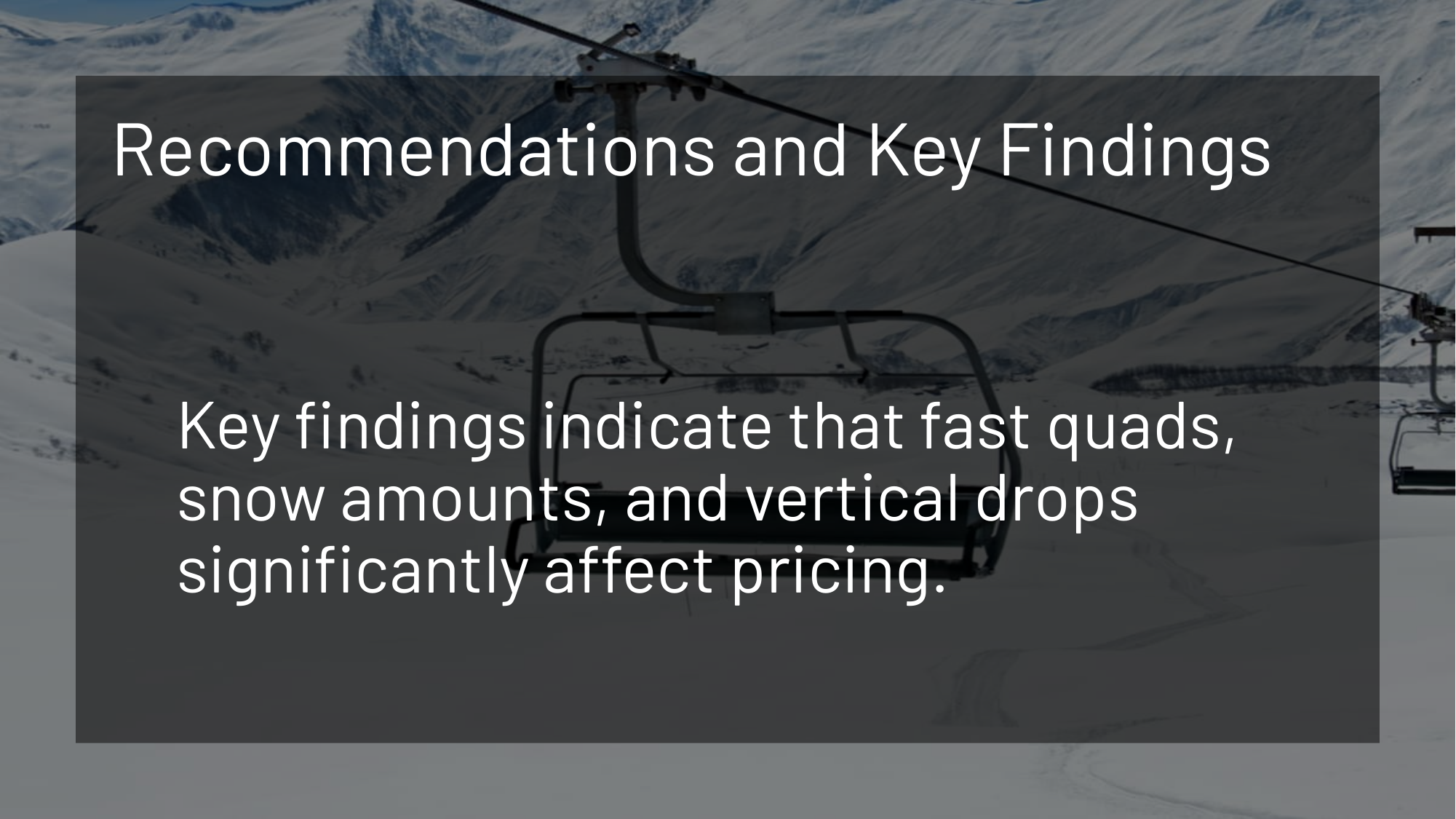

# Recommendations and Key Findings

Key findings indicate that fast quads, snow amounts, and vertical drops significantly affect pricing.